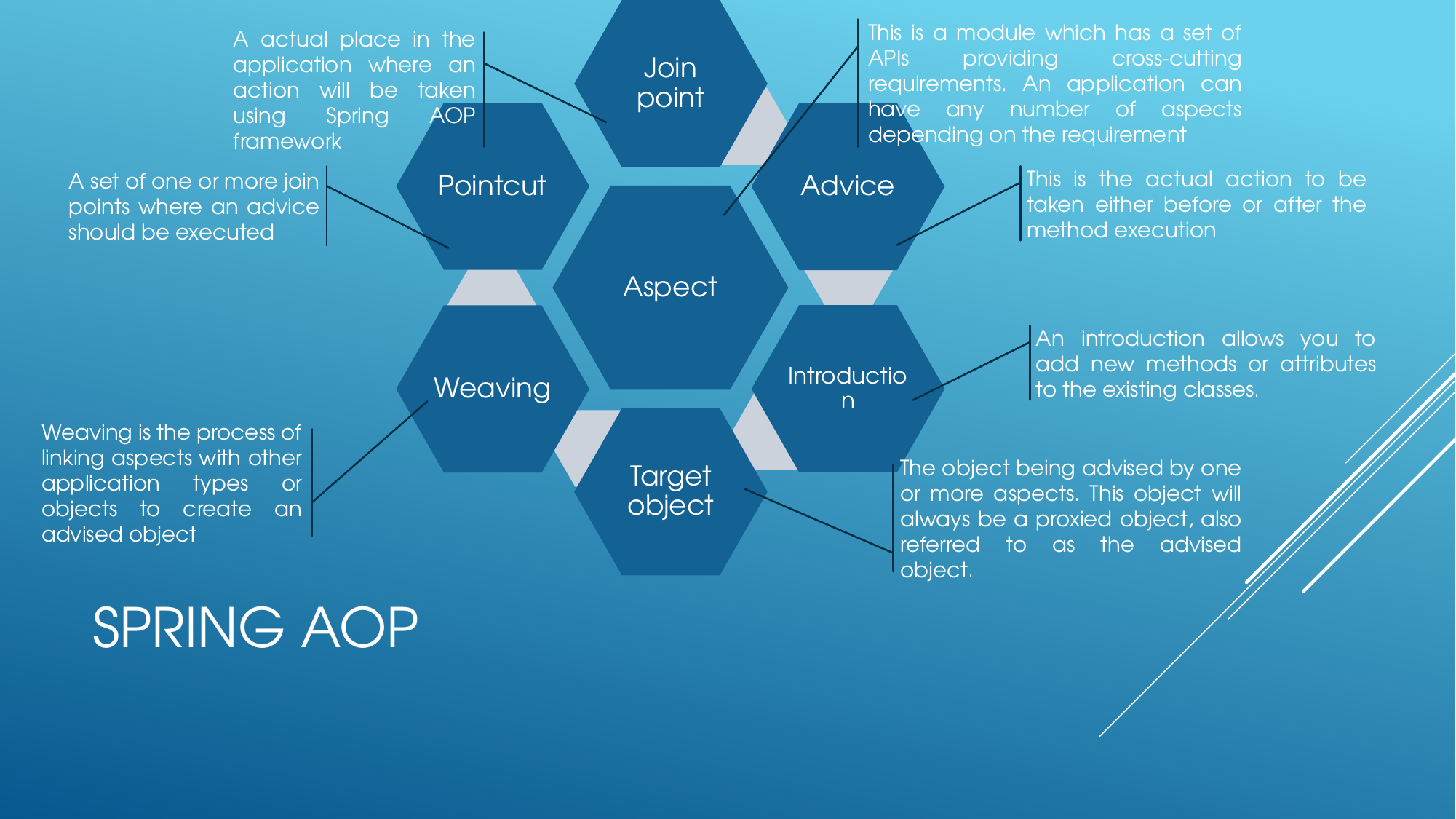

Aspect
Join point
Advice
Introduction
Target object
Weaving
Pointcut
This is a module which has a set of APIs providing cross-cutting requirements. An application can have any number of aspects depending on the requirement
A actual place in the application where an action will be taken using Spring AOP framework
A set of one or more join points where an advice should be executed
This is the actual action to be taken either before or after the method execution
An introduction allows you to add new methods or attributes to the existing classes.
Weaving is the process of linking aspects with other application types or objects to create an advised object
The object being advised by one or more aspects. This object will always be a proxied object, also referred to as the advised object.
# Spring AOP